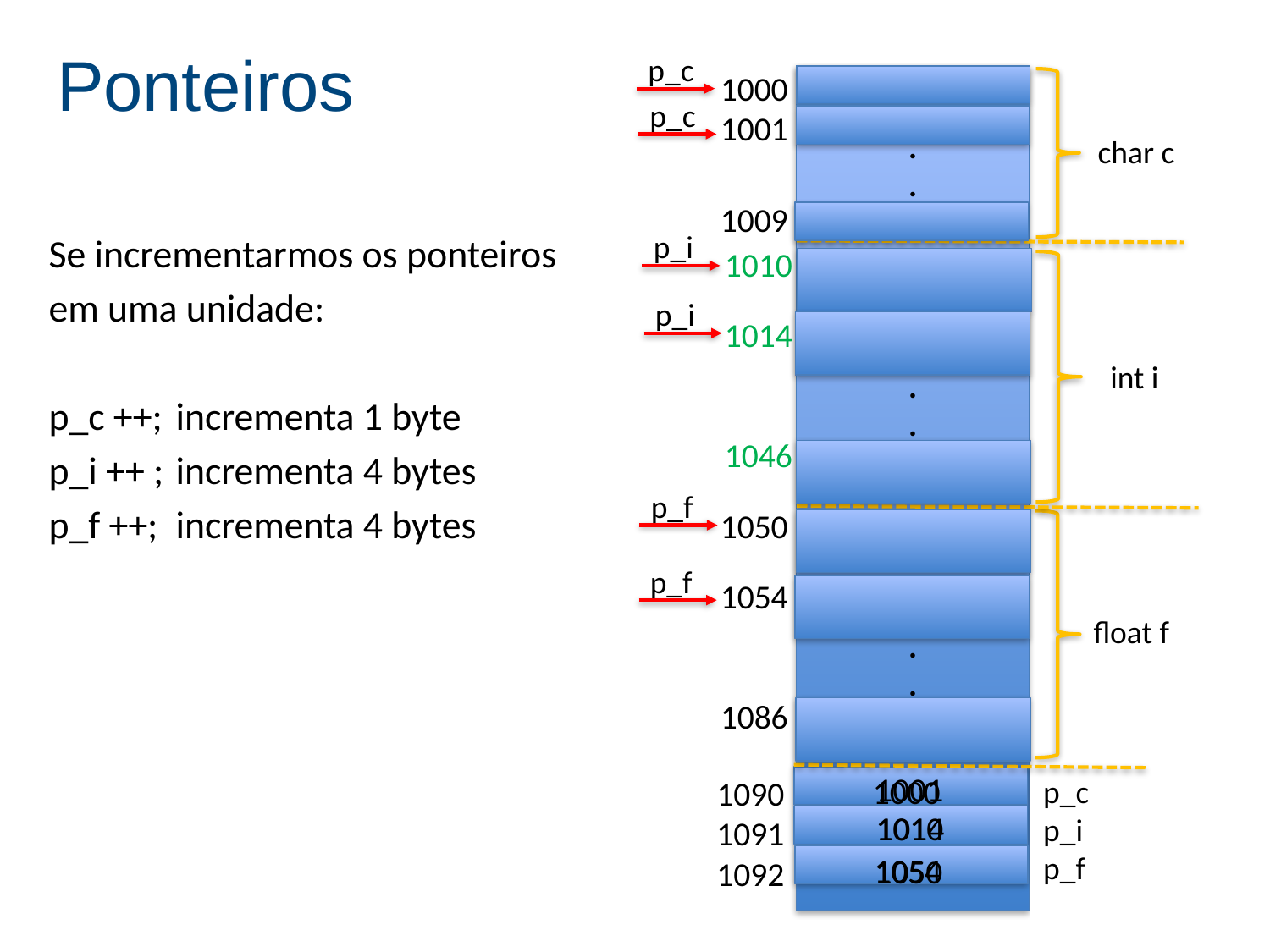

Ponteiros
p_c
1000
1001

1009

char c
int i
1050

1054

1086

float f
p_c
p_i
p_f

1090
1091
1092

p_c

.
.

p_i
Se incrementarmos os ponteiros
em uma unidade:

p_c ++;	incrementa 1 byte
p_i ++ ;	incrementa 4 bytes
p_f ++;	incrementa 4 bytes

1010

1014

1046

p_i

.
.

p_f

p_f

.
.

1001
1000
1014
1010
1054
1050